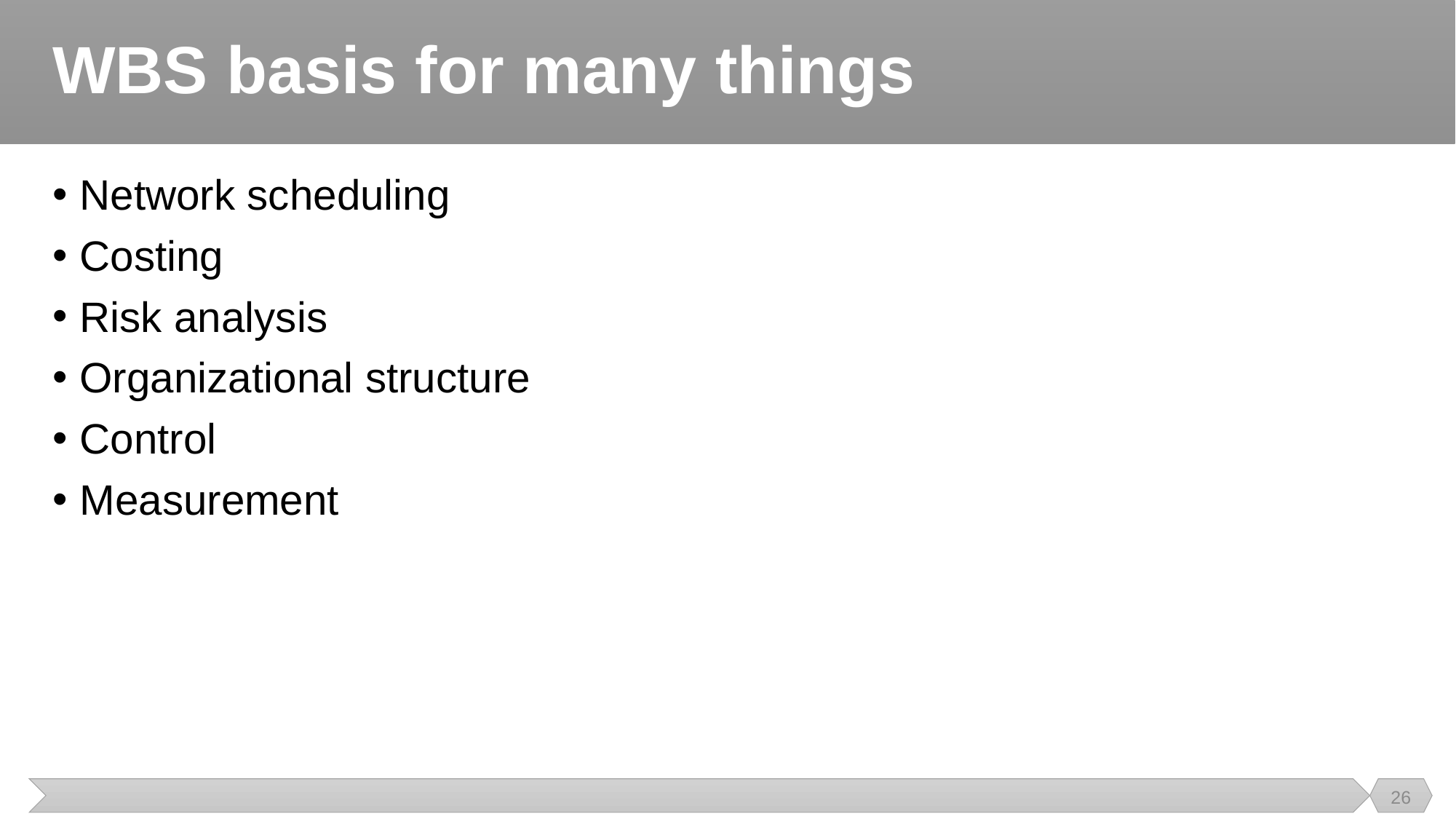

# WBS basis for many things
Network scheduling
Costing
Risk analysis
Organizational structure
Control
Measurement
26